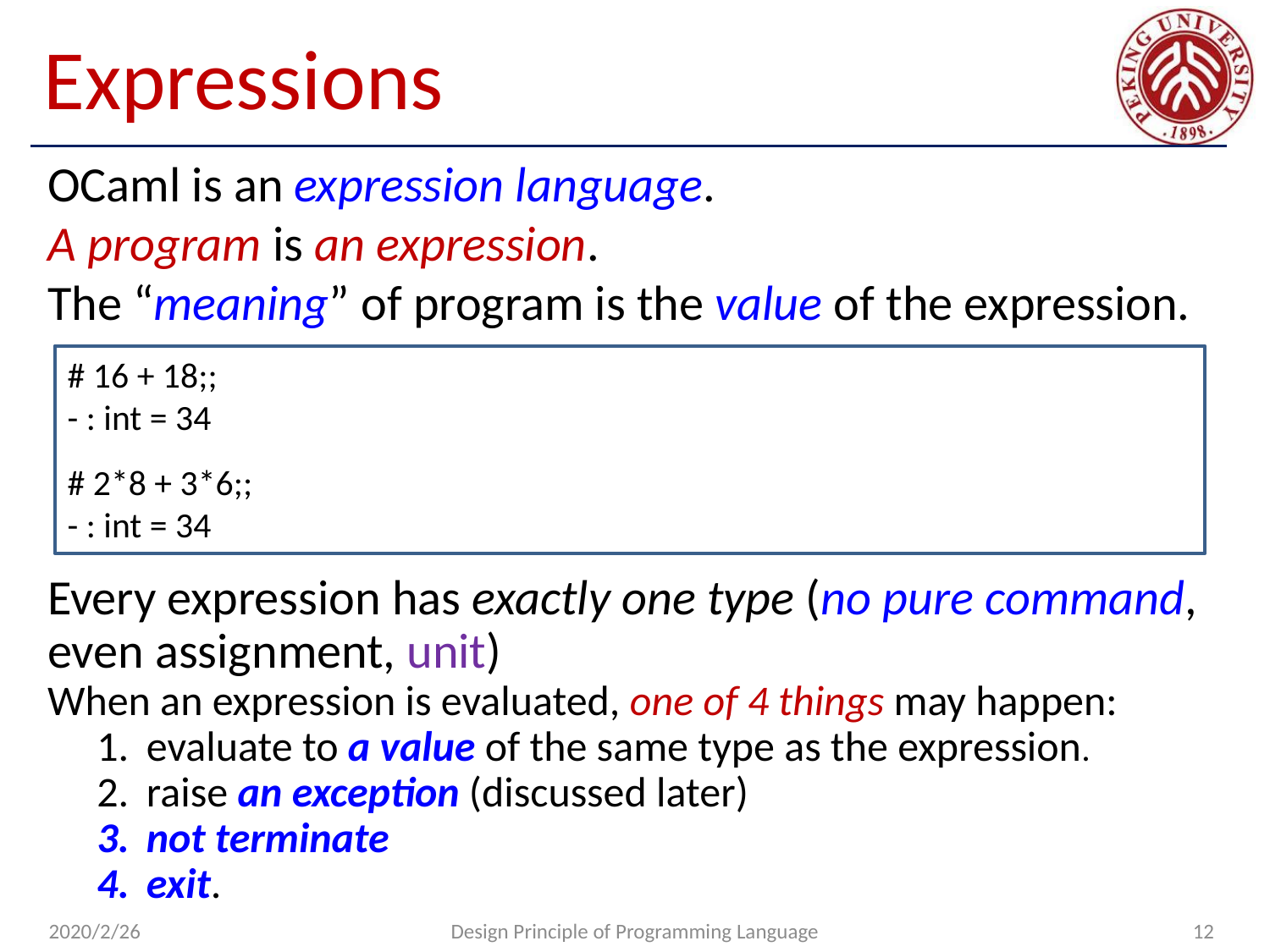

# Expressions
OCaml is an expression language.
A program is an expression.
The “meaning” of program is the value of the expression.

# 16 + 18;;
- : int = 34

# 2*8 + 3*6;;
- : int = 34
Every expression has exactly one type (no pure command, even assignment, unit)
When an expression is evaluated, one of 4 things may happen:
evaluate to a value of the same type as the expression.
raise an exception (discussed later)
not terminate
exit.
2020/2/26
Design Principle of Programming Language
12